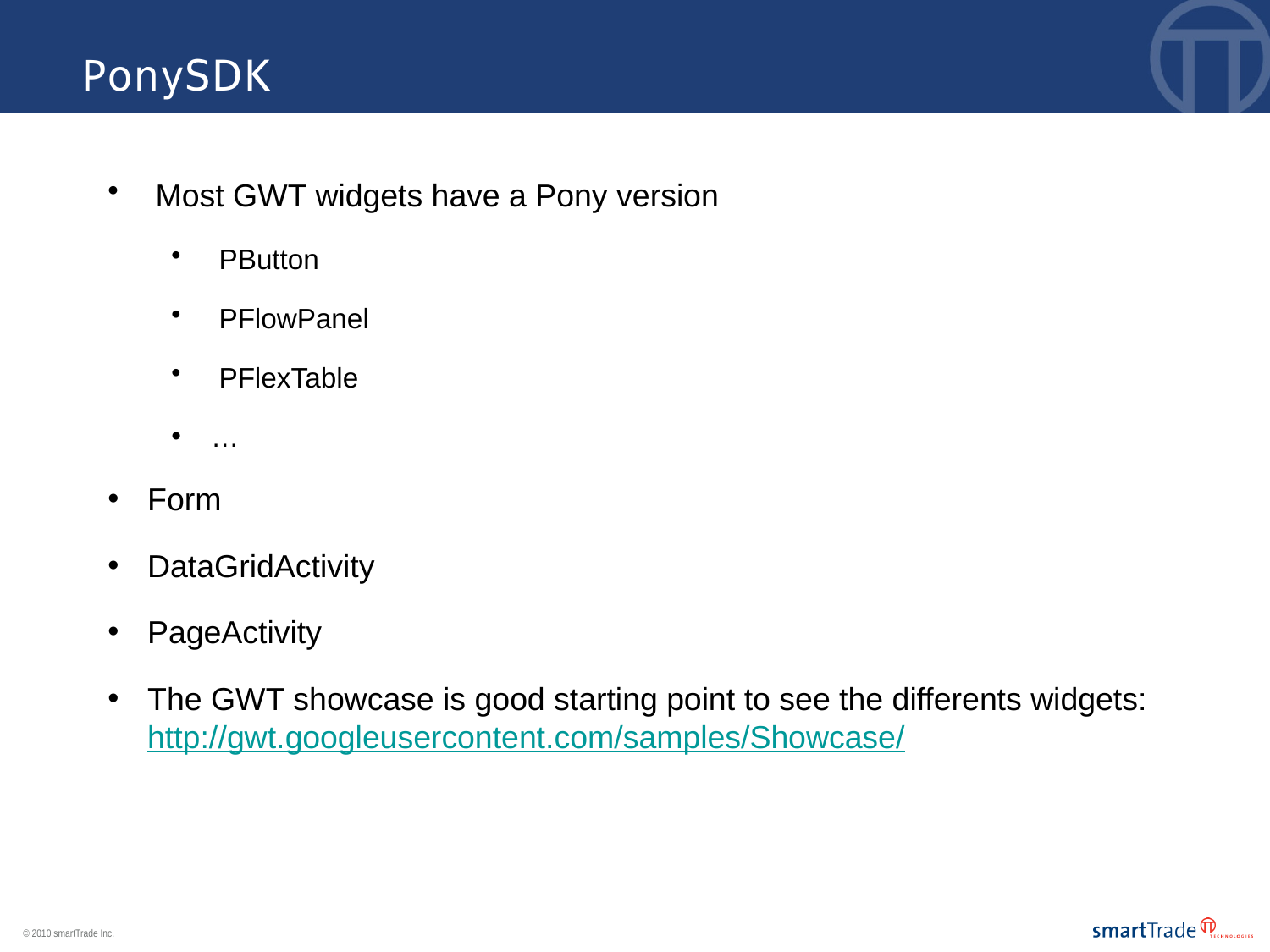

PonySDK
Most GWT widgets have a Pony version
PButton
PFlowPanel
PFlexTable
…
Form
DataGridActivity
PageActivity
The GWT showcase is good starting point to see the differents widgets: http://gwt.googleusercontent.com/samples/Showcase/